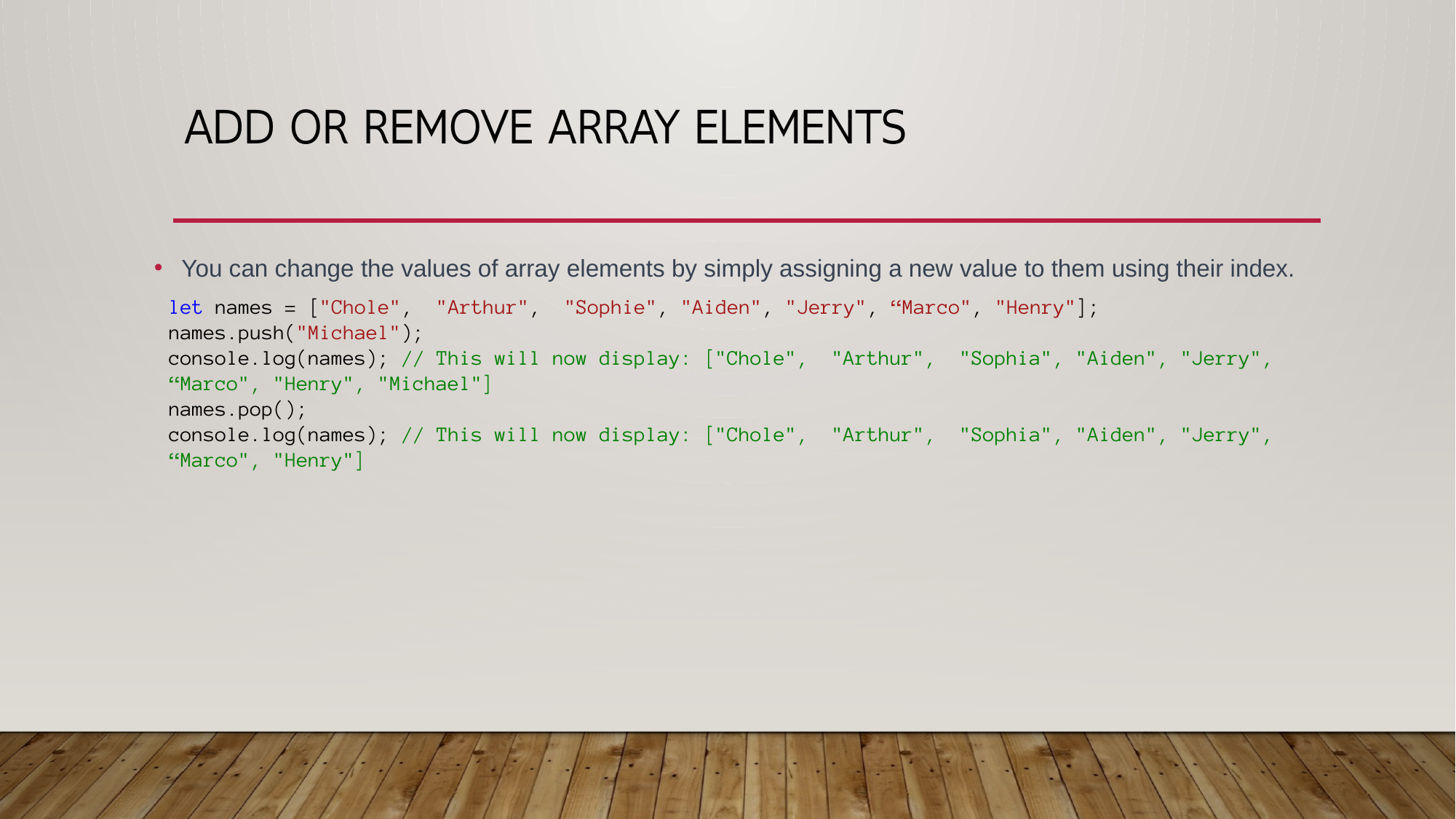

# Add or remove array elements
You can change the values of array elements by simply assigning a new value to them using their index.
let names = ["Chole",  "Arthur",  "Sophie", "Aiden", "Jerry", “Marco", "Henry"];
names.push("Michael");
console.log(names); // This will now display: ["Chole",  "Arthur",  "Sophia", "Aiden", "Jerry", “Marco", "Henry", "Michael"]
names.pop();
console.log(names); // This will now display: ["Chole",  "Arthur",  "Sophia", "Aiden", "Jerry", “Marco", "Henry"]